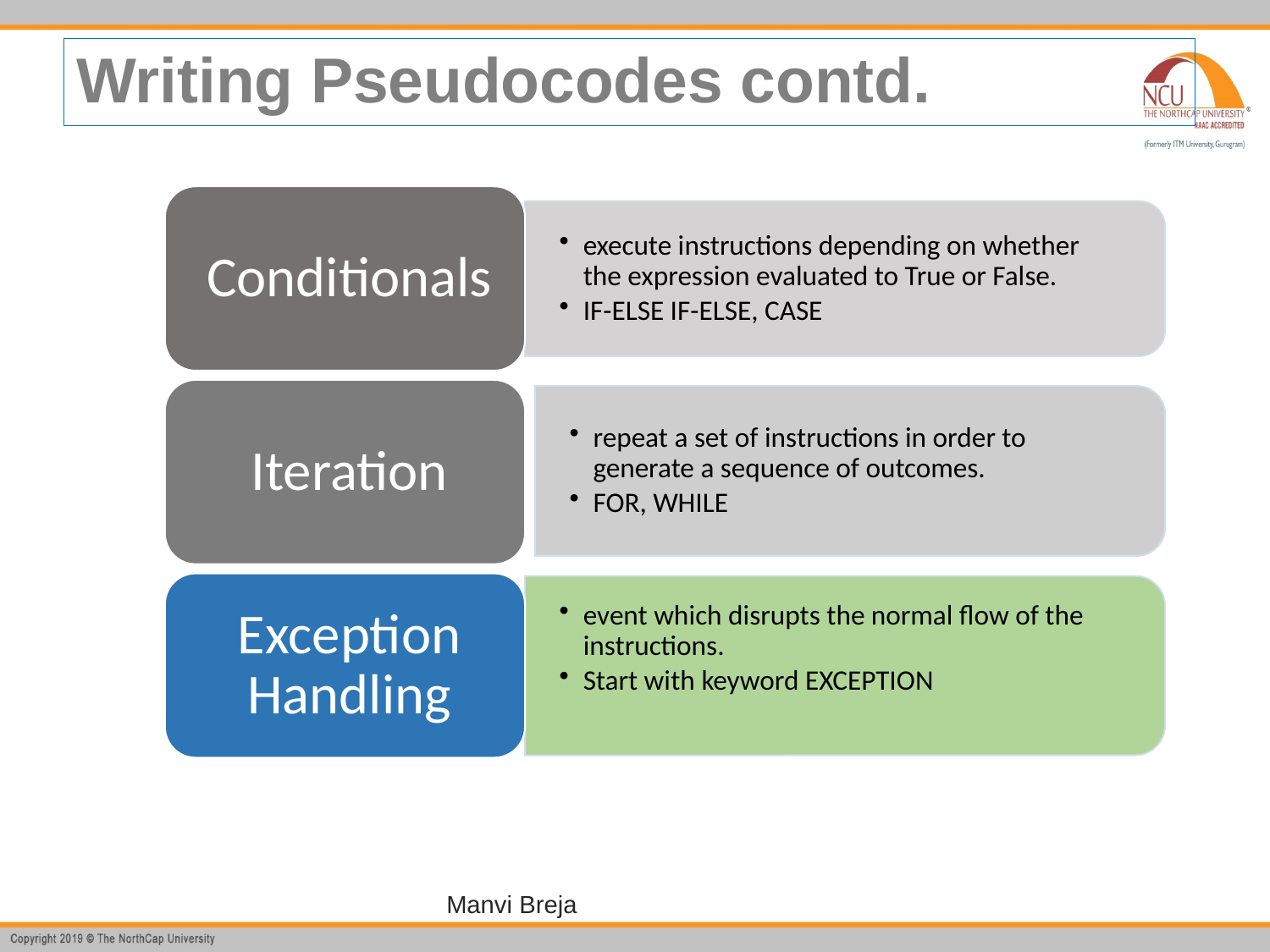

# Writing Pseudocodes contd.
execute instructions depending on whether the expression evaluated to True or False.
IF-ELSE IF-ELSE, CASE
Conditionals
Iteration
event which disrupts the normal flow of the instructions.
Start with keyword EXCEPTION

Exception Handling

repeat a set of instructions in order to generate a sequence of outcomes.
FOR, WHILE
Manvi Breja